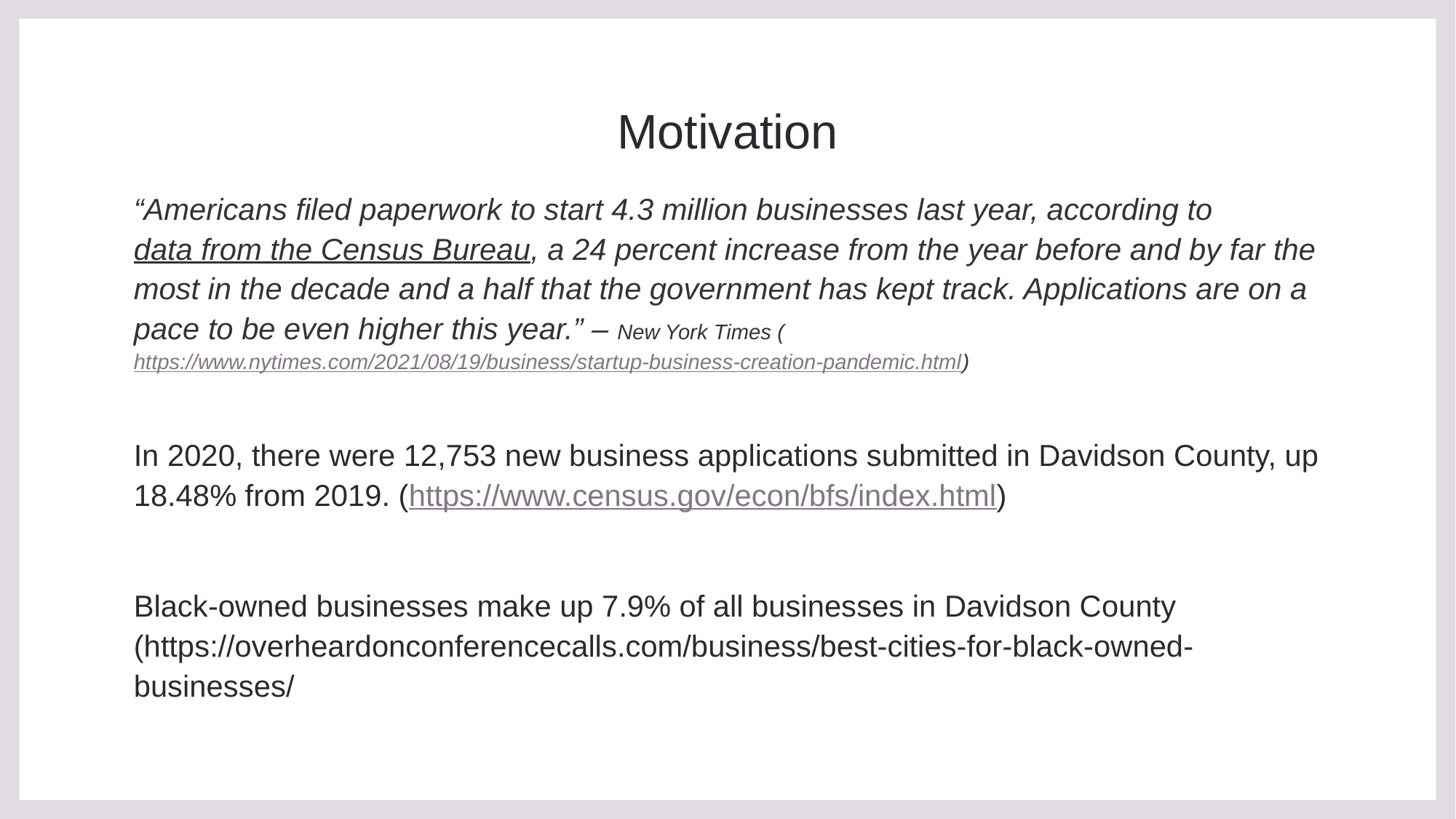

# Motivation
“Americans filed paperwork to start 4.3 million businesses last year, according to data from the Census Bureau, a 24 percent increase from the year before and by far the most in the decade and a half that the government has kept track. Applications are on a pace to be even higher this year.” – New York Times (https://www.nytimes.com/2021/08/19/business/startup-business-creation-pandemic.html)

In 2020, there were 12,753 new business applications submitted in Davidson County, up 18.48% from 2019. (https://www.census.gov/econ/bfs/index.html)

Black-owned businesses make up 7.9% of all businesses in Davidson County (https://overheardonconferencecalls.com/business/best-cities-for-black-owned-businesses/